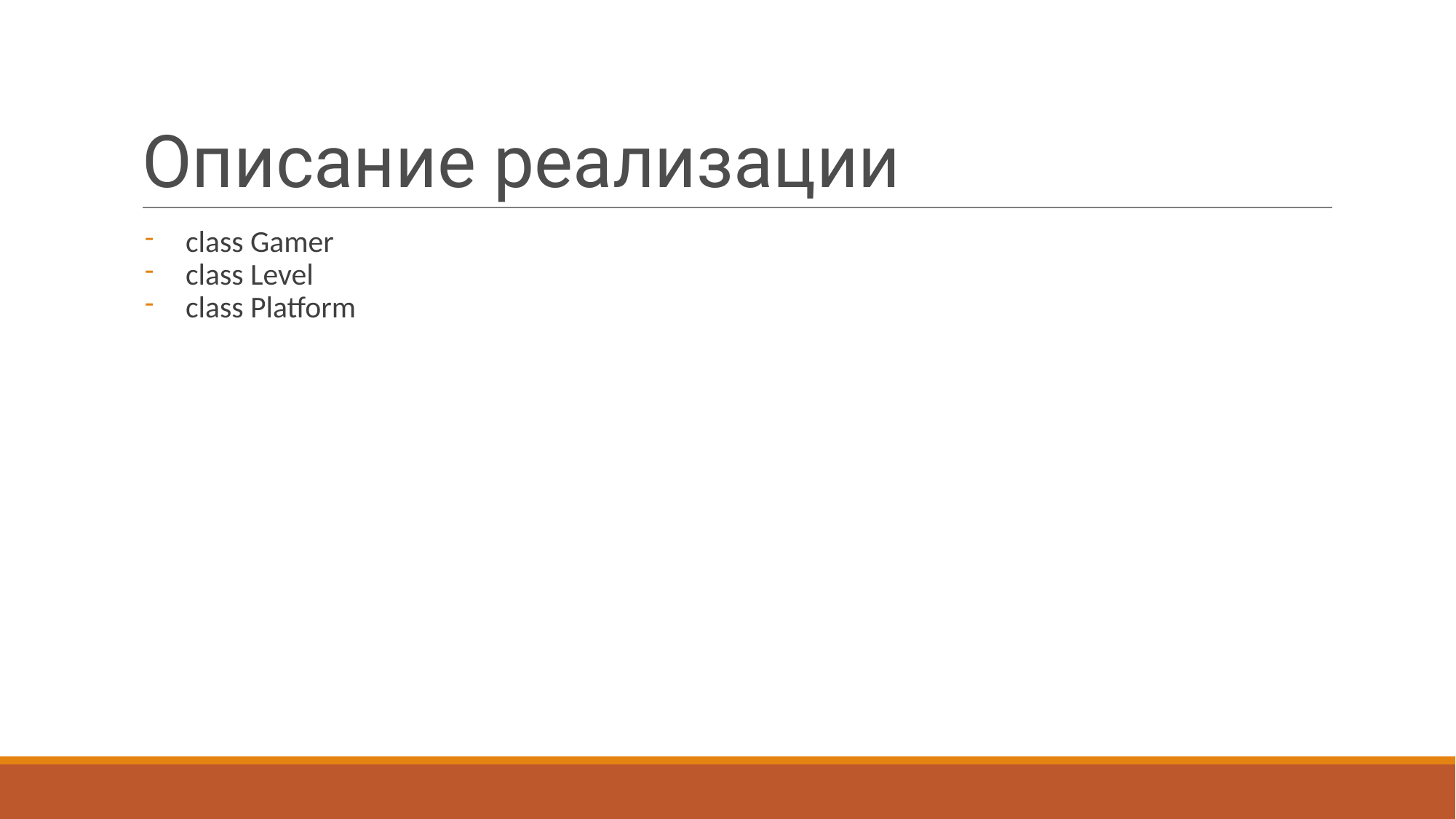

# Описание реализации
class Gamer
class Level
class Platform